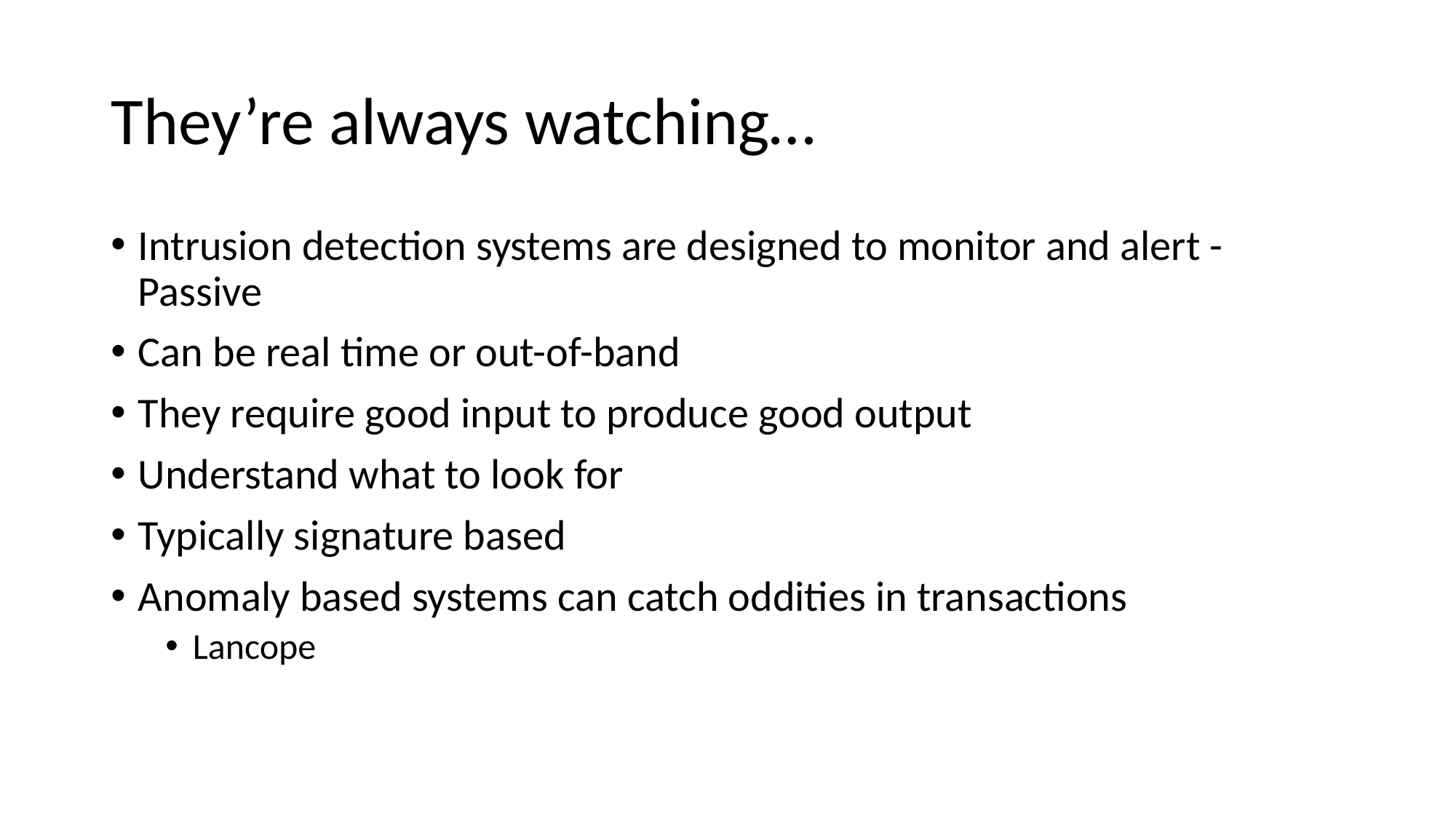

# They’re always watching…
Intrusion detection systems are designed to monitor and alert - Passive
Can be real time or out-of-band
They require good input to produce good output
Understand what to look for
Typically signature based
Anomaly based systems can catch oddities in transactions
Lancope